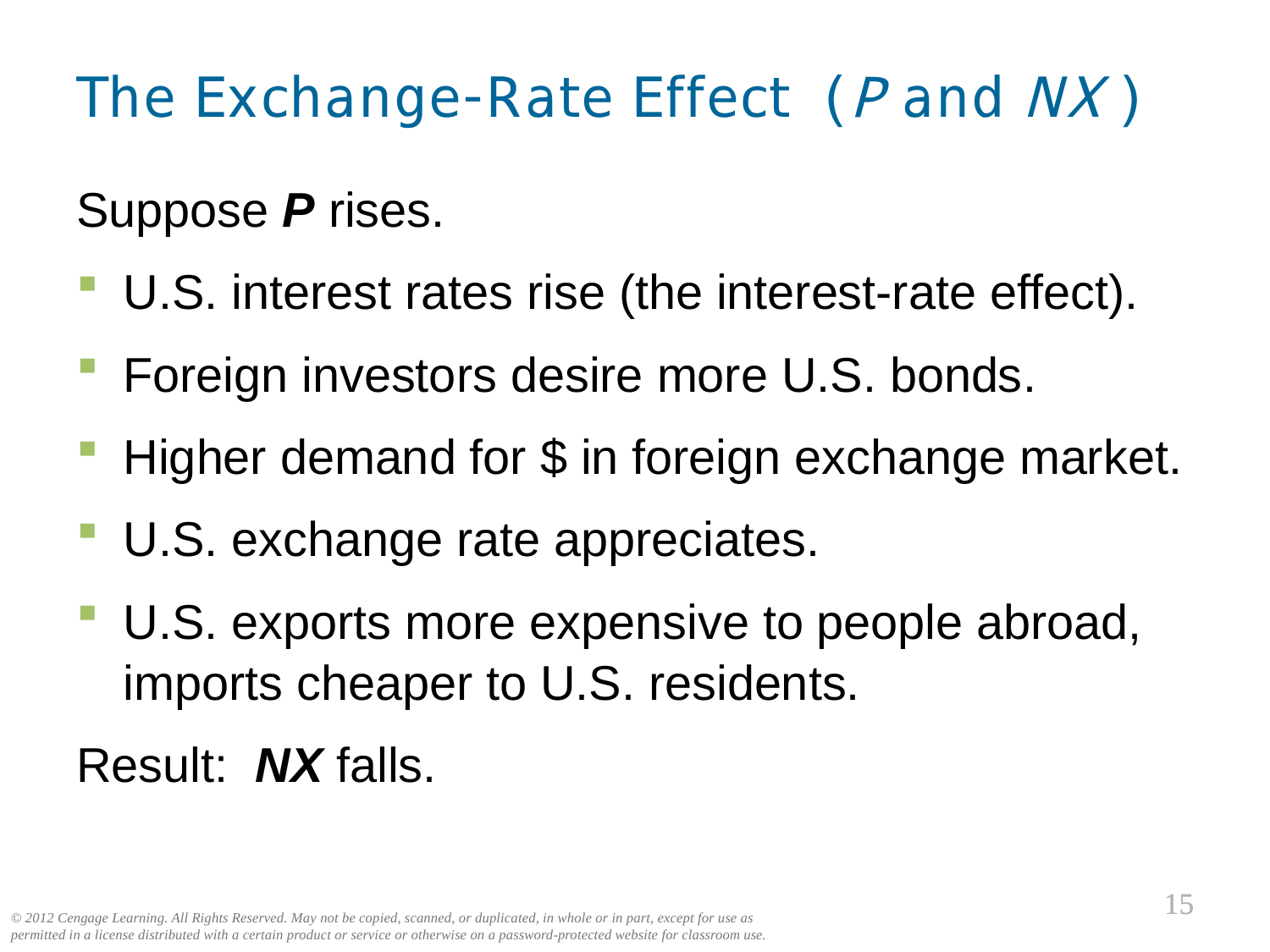

# The Exchange-Rate Effect  (P and NX )
0
Suppose P rises.
U.S. interest rates rise (the interest-rate effect).
Foreign investors desire more U.S. bonds.
Higher demand for $ in foreign exchange market.
U.S. exchange rate appreciates.
U.S. exports more expensive to people abroad, imports cheaper to U.S. residents.
Result:  NX falls.